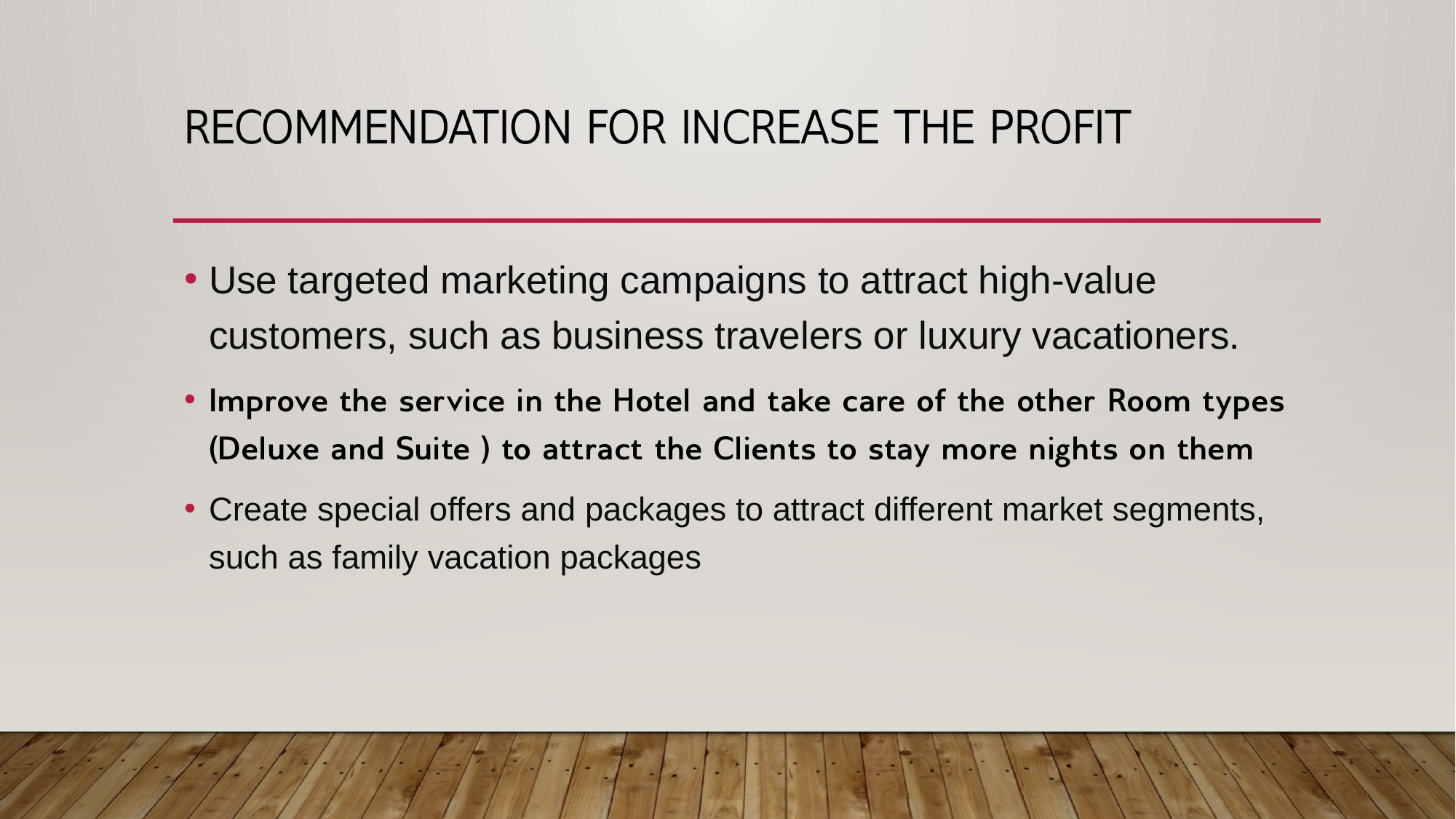

# Recommendation for increase the profit
Use targeted marketing campaigns to attract high-value customers, such as business travelers or luxury vacationers.
Improve the service in the Hotel and take care of the other Room types (Deluxe and Suite ) to attract the Clients to stay more nights on them
Create special offers and packages to attract different market segments, such as family vacation packages